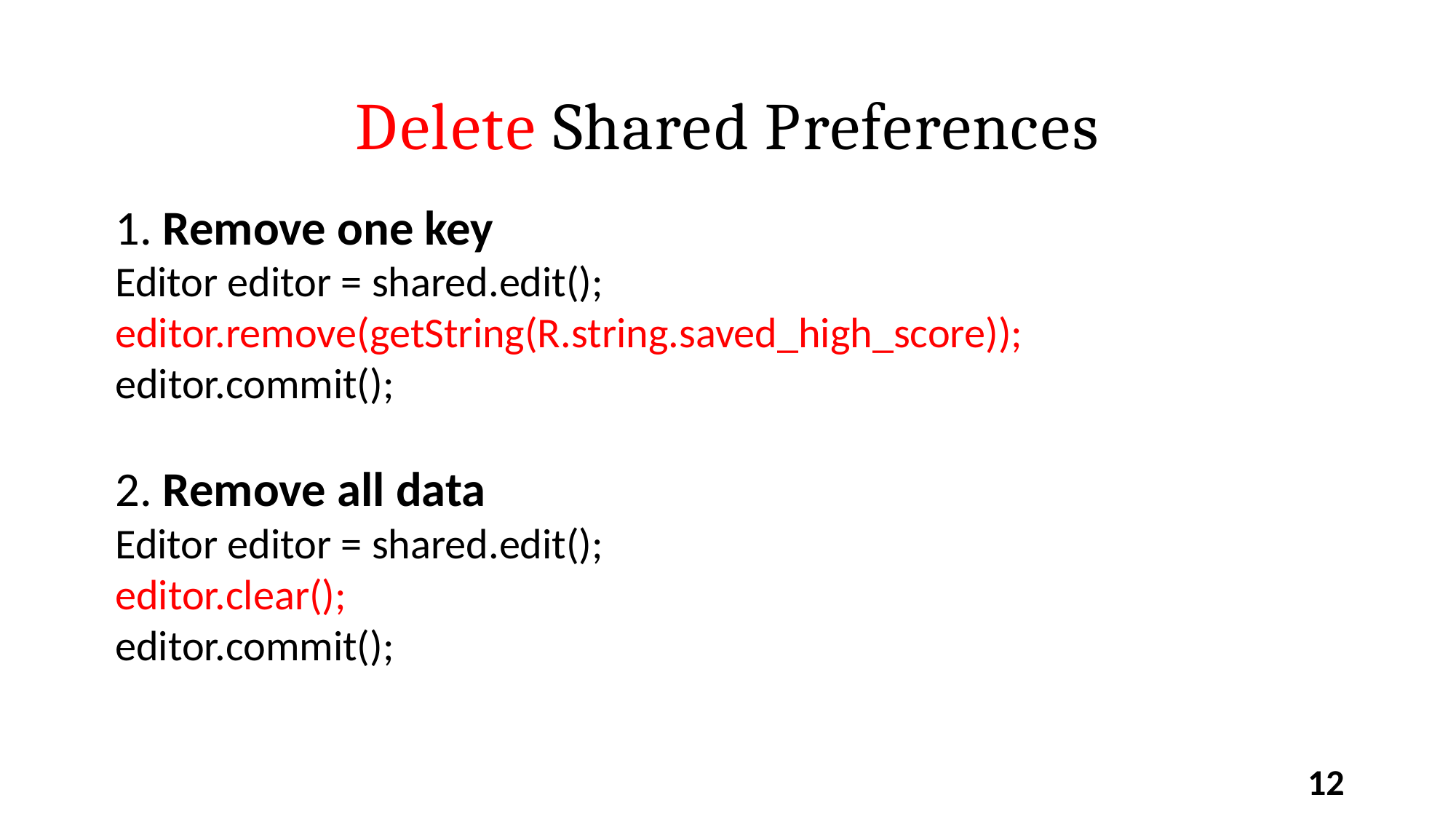

Delete Shared Preferences
1. Remove one key
Editor editor = shared.edit();
editor.remove(getString(R.string.saved_high_score));
editor.commit();

2. Remove all data
Editor editor = shared.edit();
editor.clear();
editor.commit();
12